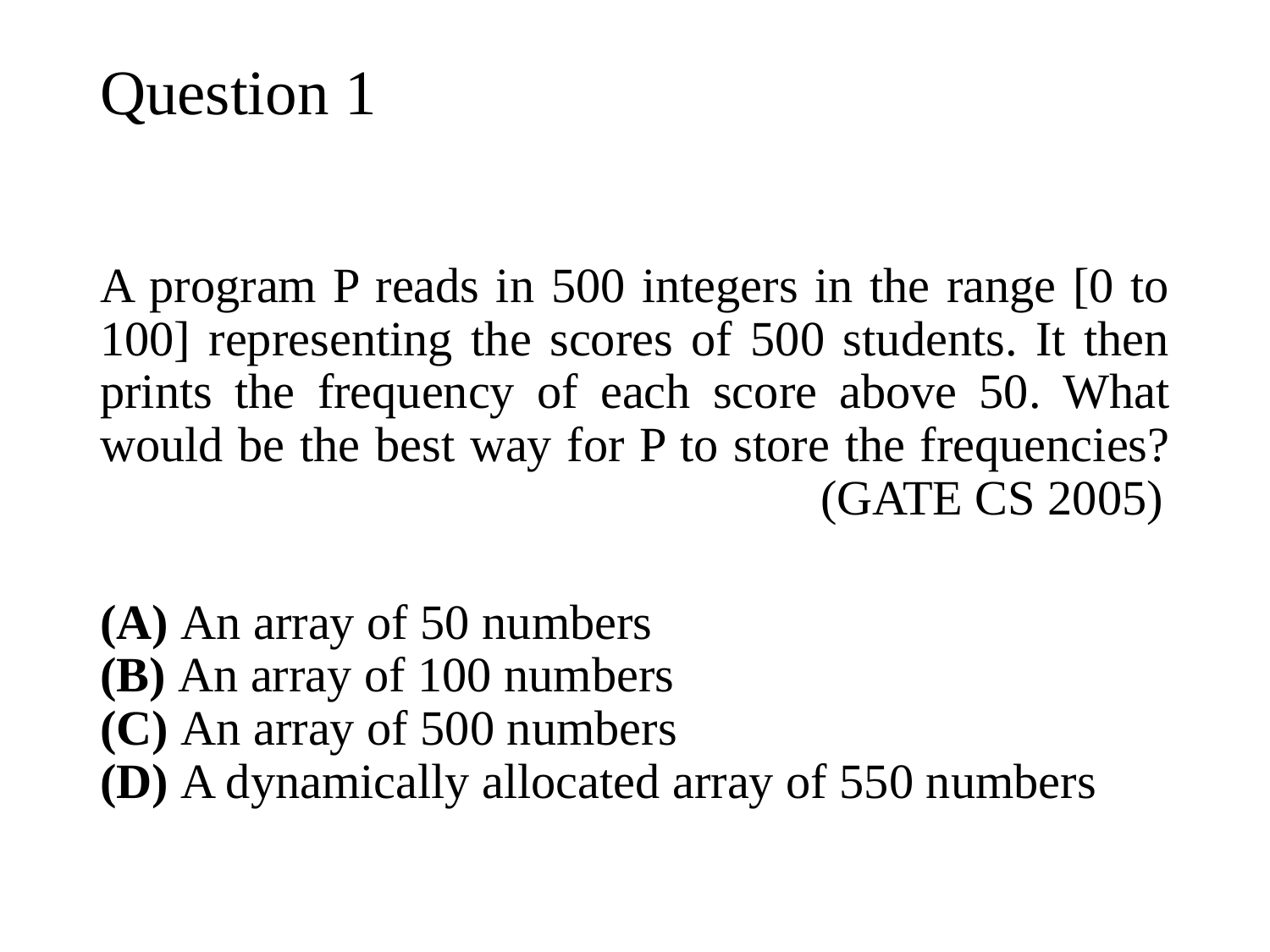

# Question 1
A program P reads in 500 integers in the range [0 to 100] representing the scores of 500 students. It then prints the frequency of each score above 50. What would be the best way for P to store the frequencies? 					       (GATE CS 2005)
(A) An array of 50 numbers
(B) An array of 100 numbers
(C) An array of 500 numbers
(D) A dynamically allocated array of 550 numbers